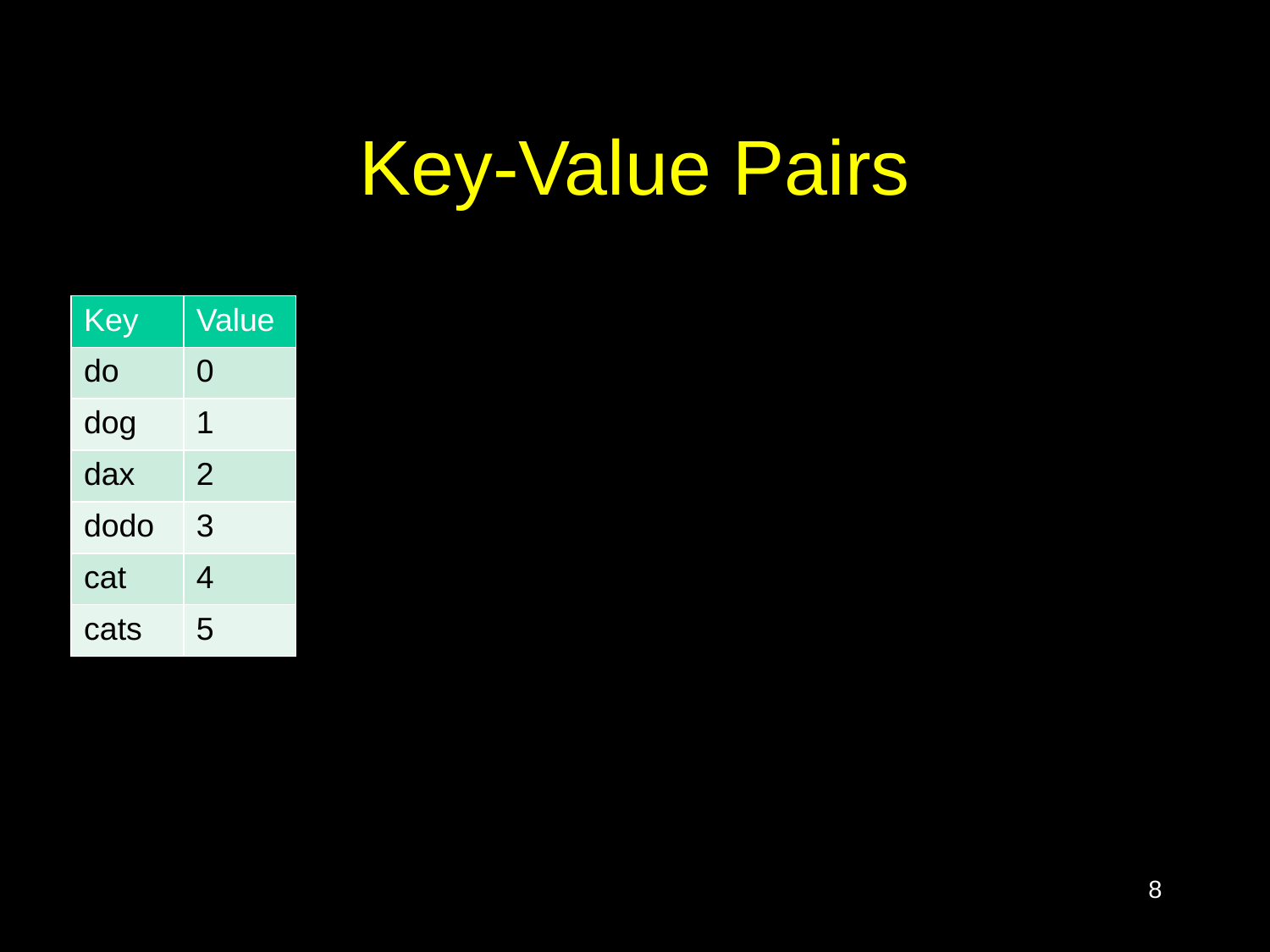

# Key-Value Pairs
| Key | Value |
| --- | --- |
| do | 0 |
| dog | 1 |
| dax | 2 |
| dodo | 3 |
| cat | 4 |
| cats | 5 |
8